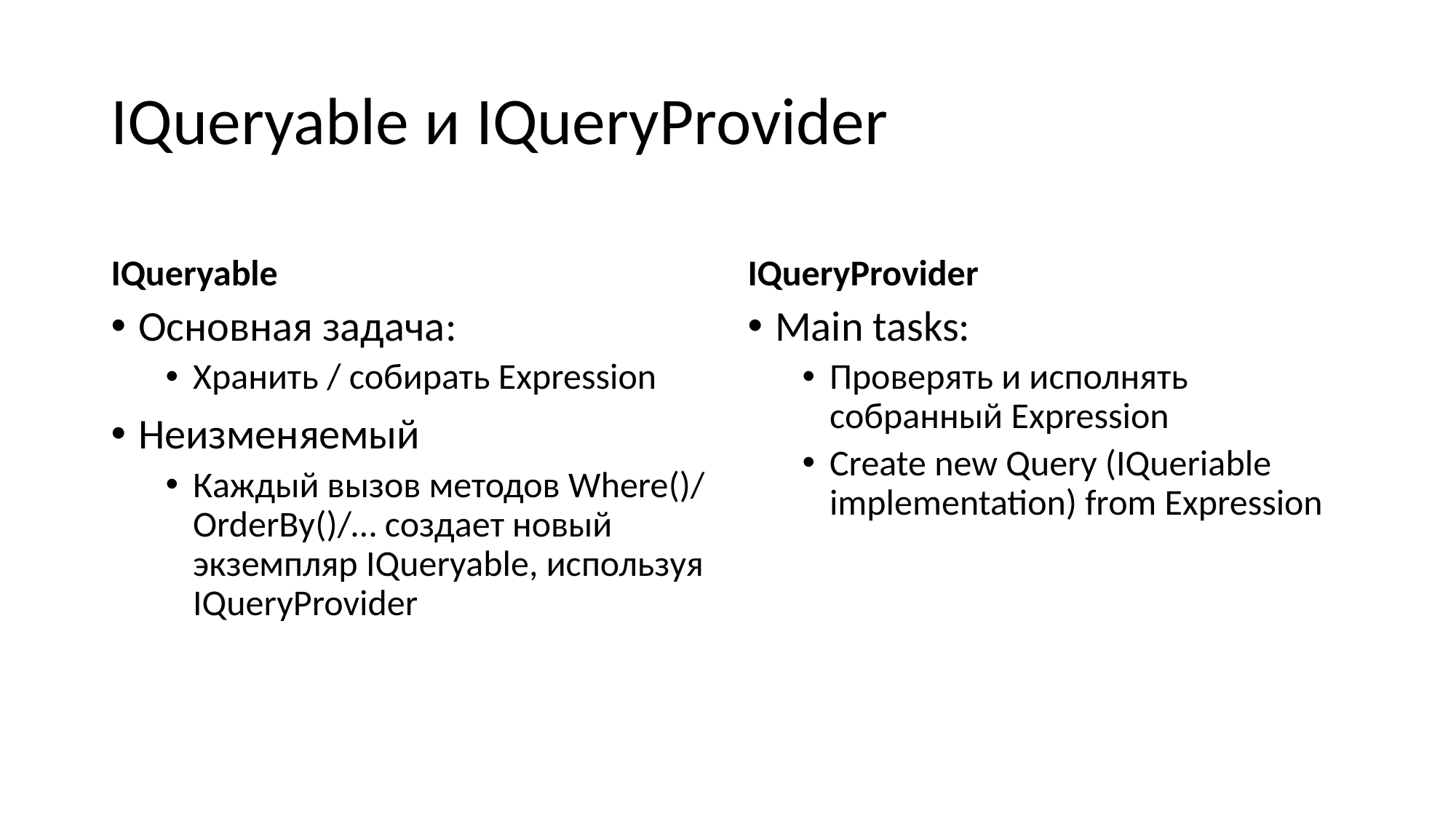

# IQueryable и IQueryProvider
IQueryable
IQueryProvider
Основная задача:
Хранить / собирать Expression
Неизменяемый
Каждый вызов методов Where()/ OrderBy()/… создает новый экземпляр IQueryable, используя IQueryProvider

Main tasks:
Проверять и исполнять собранный Expression
Create new Query (IQueriable implementation) from Expression